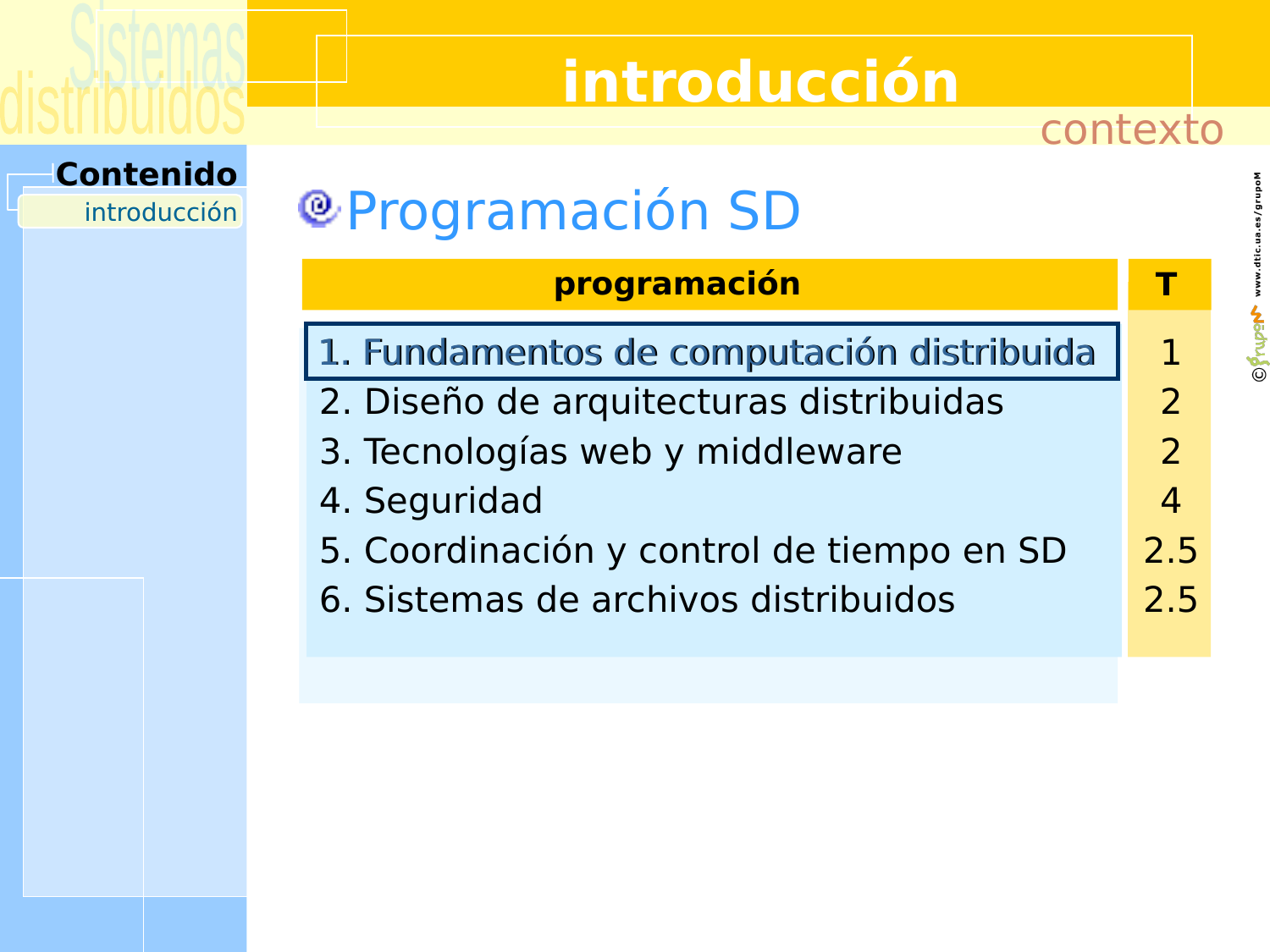

# introducción
contexto

Programación SD

introducción

programación
T

1. Fundamentos de computación distribuida
2. Diseño de arquitecturas distribuidas
3. Tecnologías web y middleware
4. Seguridad
5. Coordinación y control de tiempo en SD
6. Sistemas de archivos distribuidos
1
2
2
4
2.5
2.5

 1. Fundamentos de computación distribuida